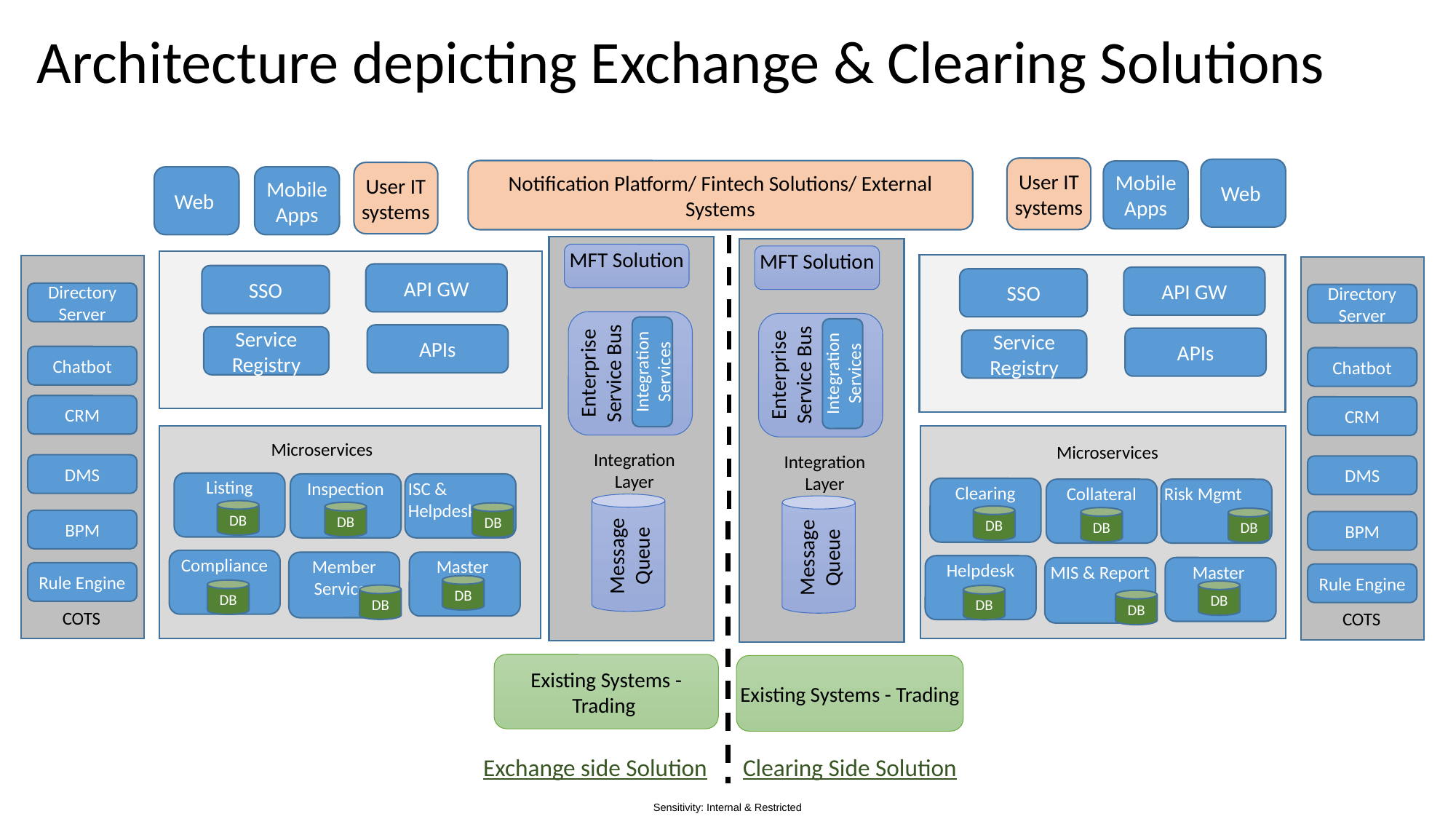

# Architecture depicting Exchange & Clearing Solutions
User IT systems
Web
Notification Platform/ Fintech Solutions/ External Systems
Mobile Apps
User IT systems
Web
Mobile Apps

MFT Solution
Enterprise Service Bus
Integration Services
Integration Layer
Message Queue

MFT Solution
Enterprise Service Bus
Integration Services
Integration Layer
Message Queue

Directory Server
Chatbot
CRM
DMS
BPM
Rule Engine
COTS

Directory Server
Chatbot
CRM
DMS
BPM
Rule Engine
COTS
API GW
SSO
API GW
SSO
APIs
Service Registry
APIs
Service Registry

Microservices
Microservices
Listing
Inspection
ISC & Helpdesk
Clearing
Collateral
Risk Mgmt
DB
DB
DB
DB
DB
DB
Compliance
Master
Member Services
Helpdesk
Master
MIS & Report
DB
DB
DB
DB
DB
DB
Existing Systems - Trading
Existing Systems - Trading
Exchange side Solution
Clearing Side Solution